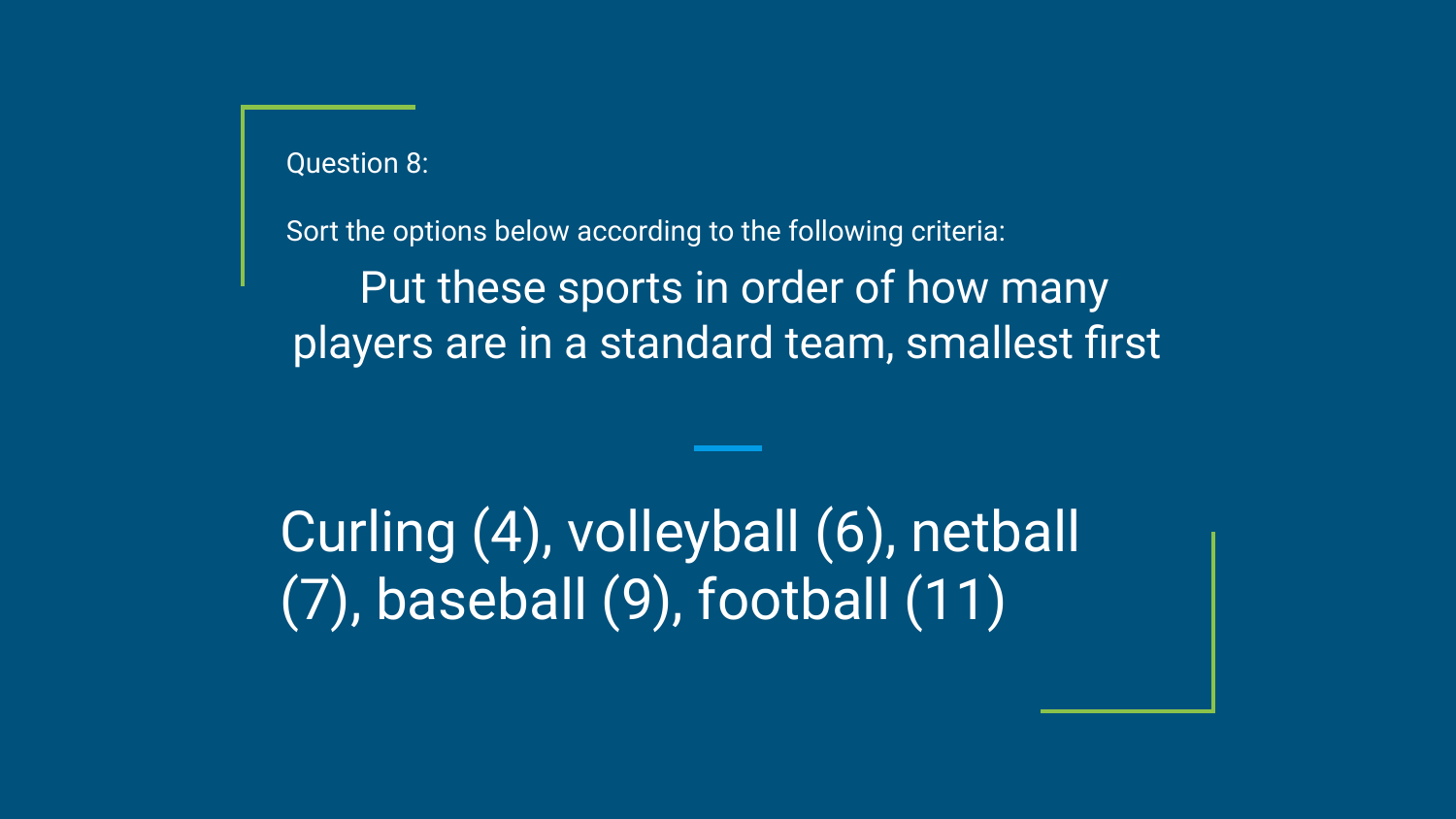

Question 8:

Sort the options below according to the following criteria:
 Put these sports in order of how many players are in a standard team, smallest first
Curling (4), volleyball (6), netball (7), baseball (9), football (11)